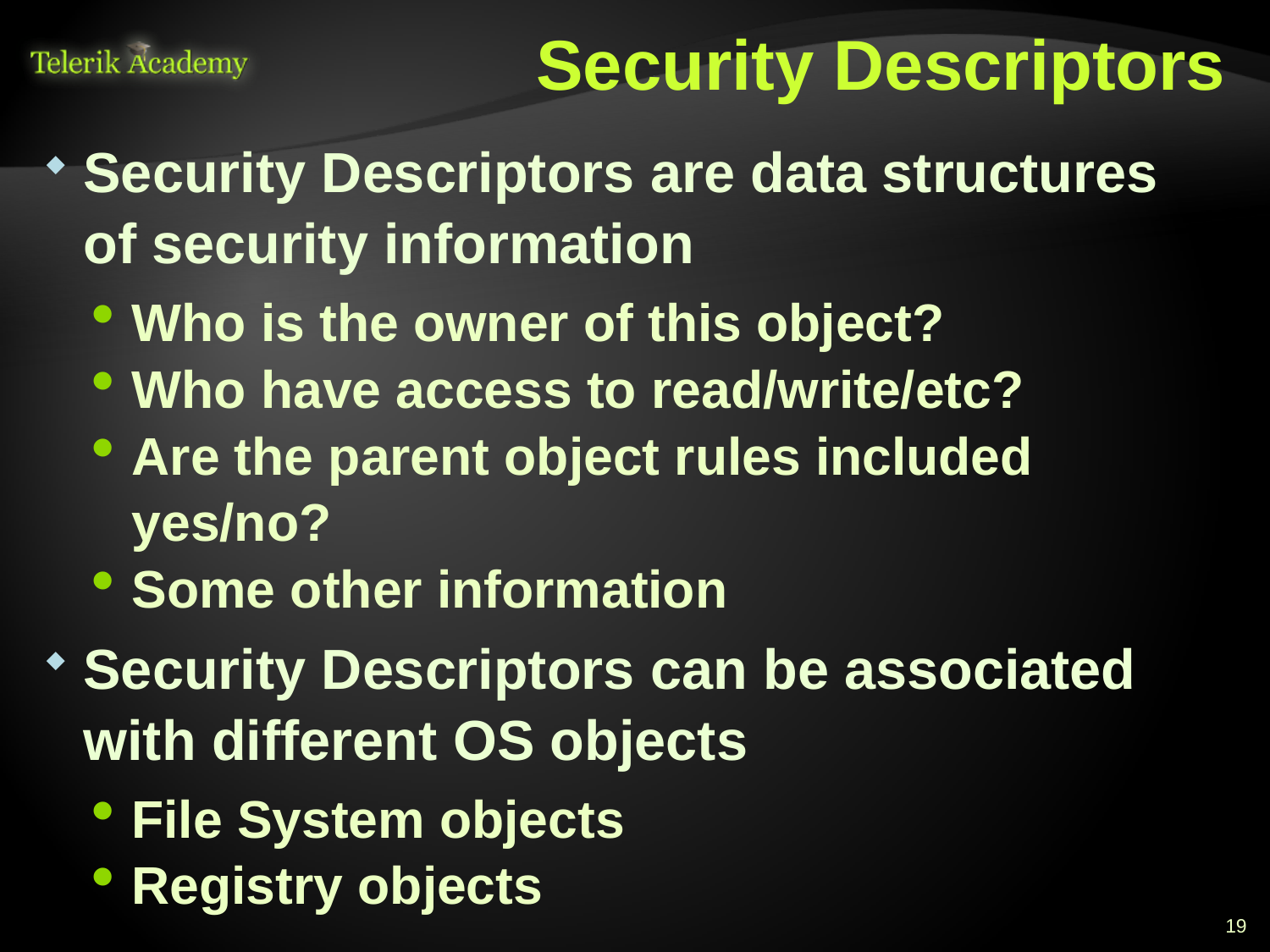

# Security Descriptors
Security Descriptors are data structures of security information
Who is the owner of this object?
Who have access to read/write/etc?
Are the parent object rules included yes/no?
Some other information
Security Descriptors can be associated with different OS objects
File System objects
Registry objects
19